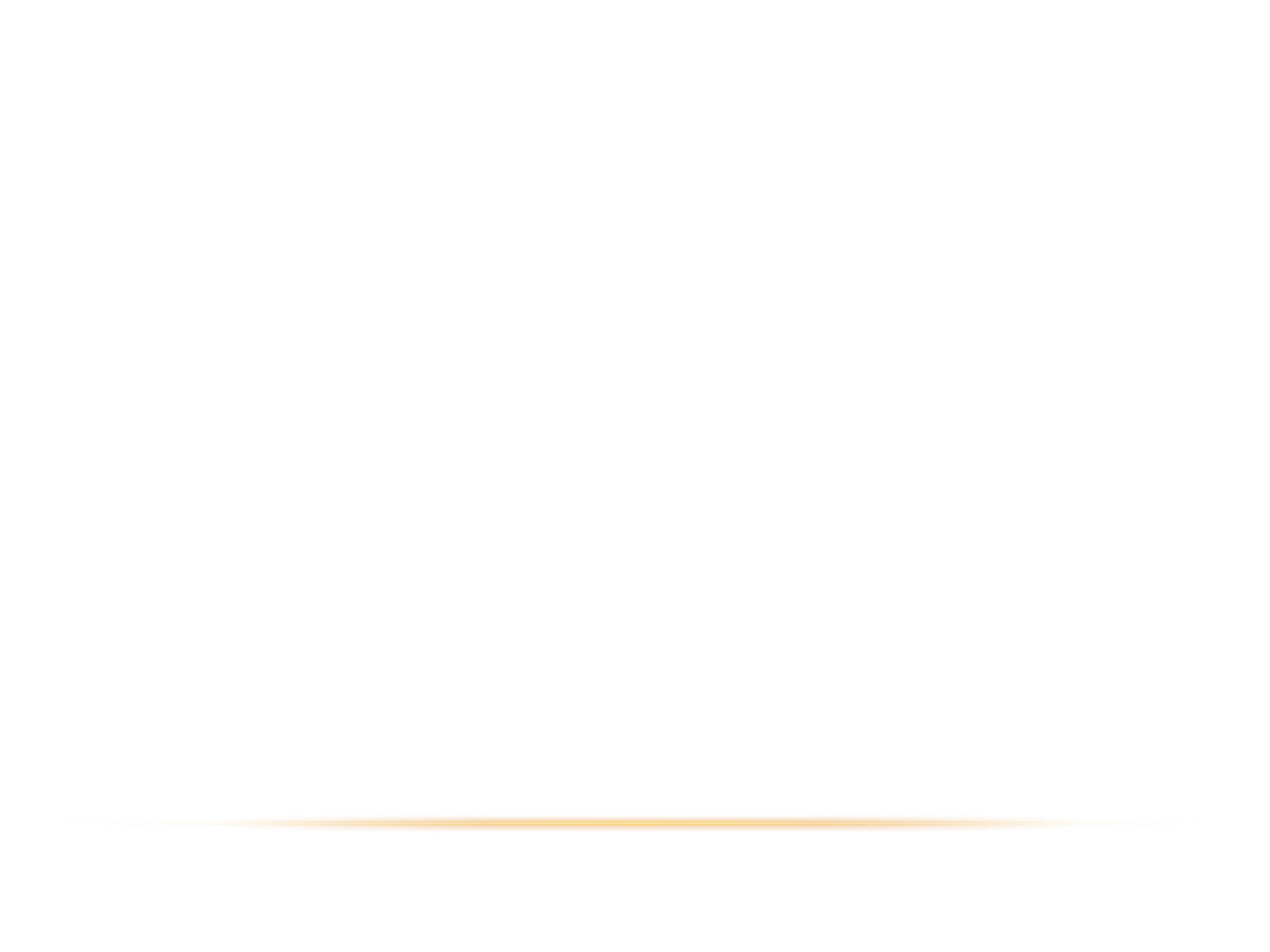

Solution  [contd…]
Hence the probability of the Shooter wins	= 49.29%
Implied the probability of the Shooter loses = 50.71%

Back to Craps Problem
Here we have 2 types of bets with 3 types of results
In the Pass bet, the gambler wins only when Shooter wins
In Don’t Pass bet the gambler wins only when Shooters loses except the Boxcars
Boxcars (Roll a 12 on the first roll) when no one wins